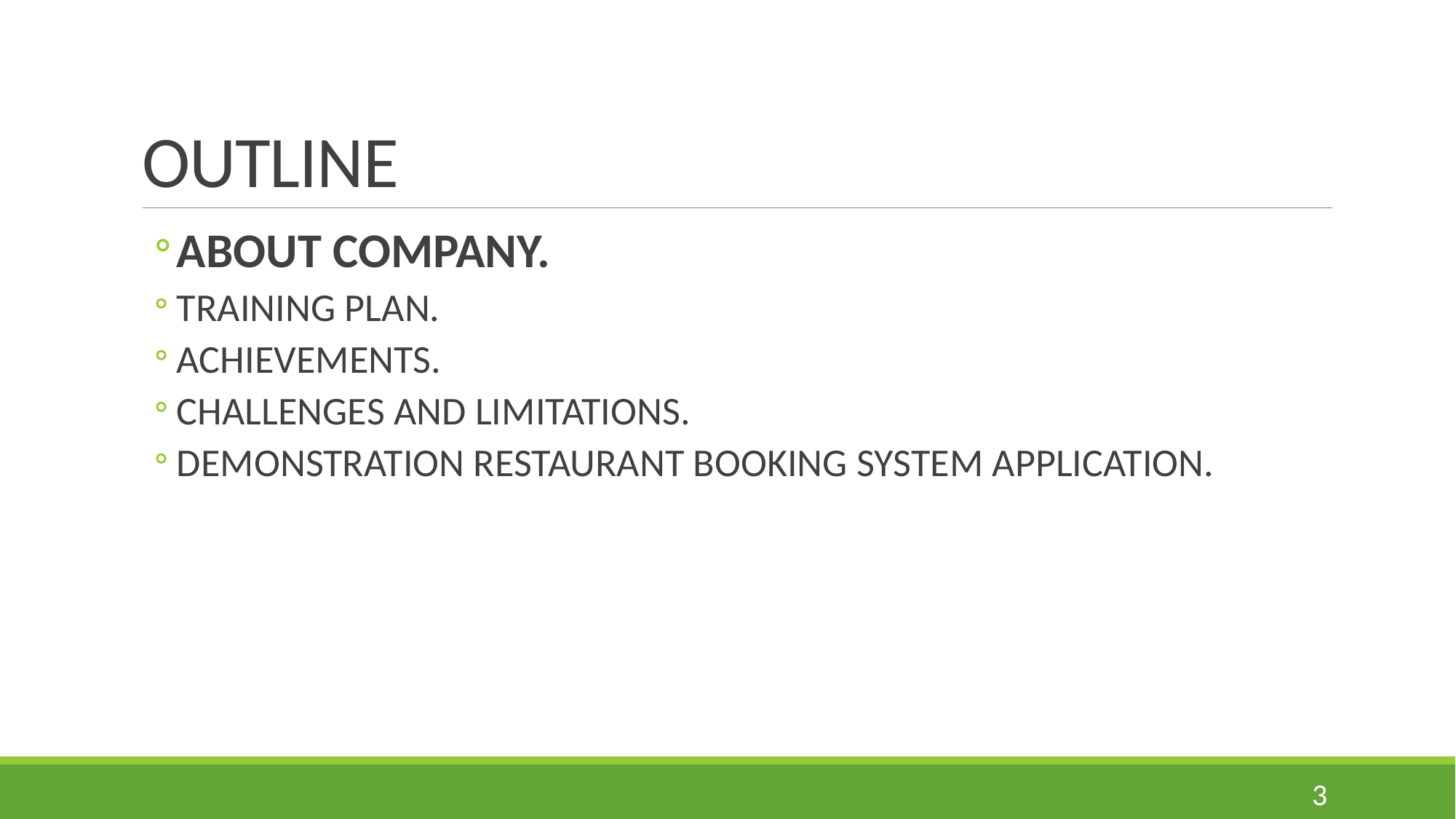

# OUTLINE
ABOUT COMPANY.
TRAINING PLAN.
ACHIEVEMENTS.
CHALLENGES AND LIMITATIONS.
DEMONSTRATION RESTAURANT BOOKING SYSTEM APPLICATION.

3